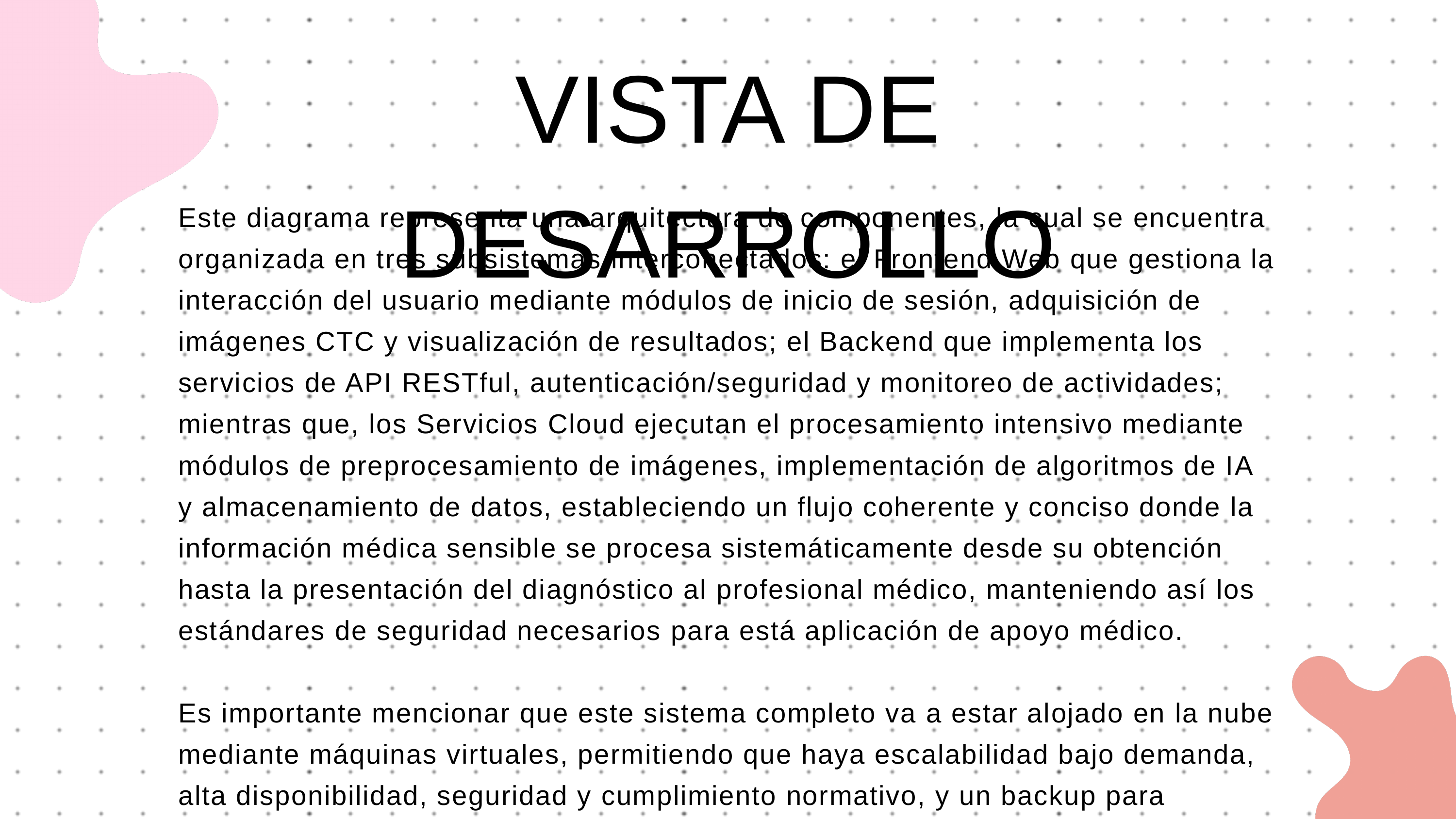

VISTA DE DESARROLLO
Este diagrama representa una arquitectura de componentes, la cual se encuentra organizada en tres subsistemas interconectados: el Frontend Web que gestiona la interacción del usuario mediante módulos de inicio de sesión, adquisición de imágenes CTC y visualización de resultados; el Backend que implementa los servicios de API RESTful, autenticación/seguridad y monitoreo de actividades; mientras que, los Servicios Cloud ejecutan el procesamiento intensivo mediante módulos de preprocesamiento de imágenes, implementación de algoritmos de IA y almacenamiento de datos, estableciendo un flujo coherente y conciso donde la información médica sensible se procesa sistemáticamente desde su obtención hasta la presentación del diagnóstico al profesional médico, manteniendo así los estándares de seguridad necesarios para está aplicación de apoyo médico.

Es importante mencionar que este sistema completo va a estar alojado en la nube mediante máquinas virtuales, permitiendo que haya escalabilidad bajo demanda, alta disponibilidad, seguridad y cumplimiento normativo, y un backup para posibles desastres.